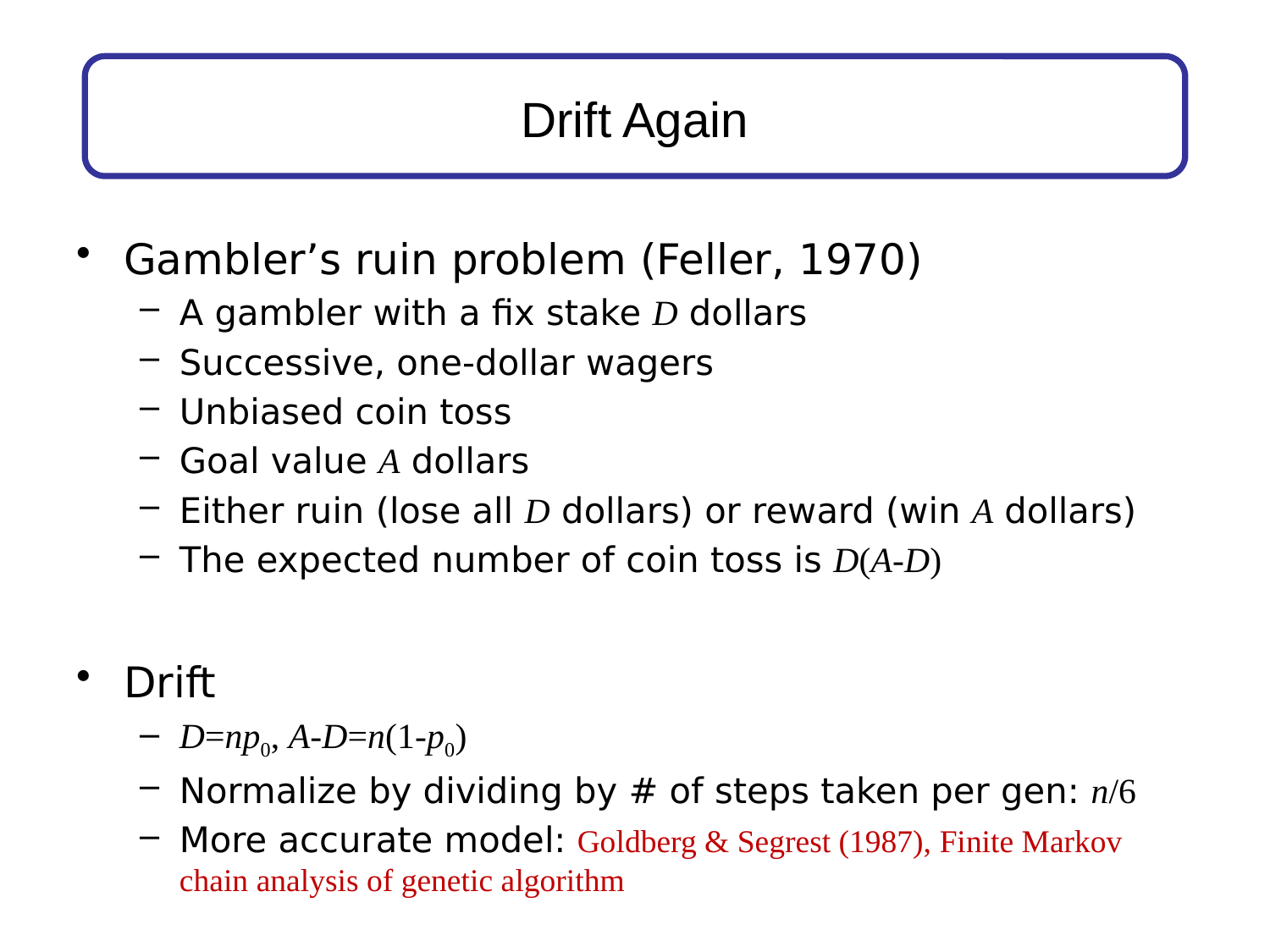

# Drift Again
Gambler’s ruin problem (Feller, 1970)
A gambler with a fix stake D dollars
Successive, one-dollar wagers
Unbiased coin toss
Goal value A dollars
Either ruin (lose all D dollars) or reward (win A dollars)
The expected number of coin toss is D(A-D)

Drift
D=np0, A-D=n(1-p0)
Normalize by dividing by # of steps taken per gen: n/6
More accurate model: Goldberg & Segrest (1987), Finite Markov chain analysis of genetic algorithm